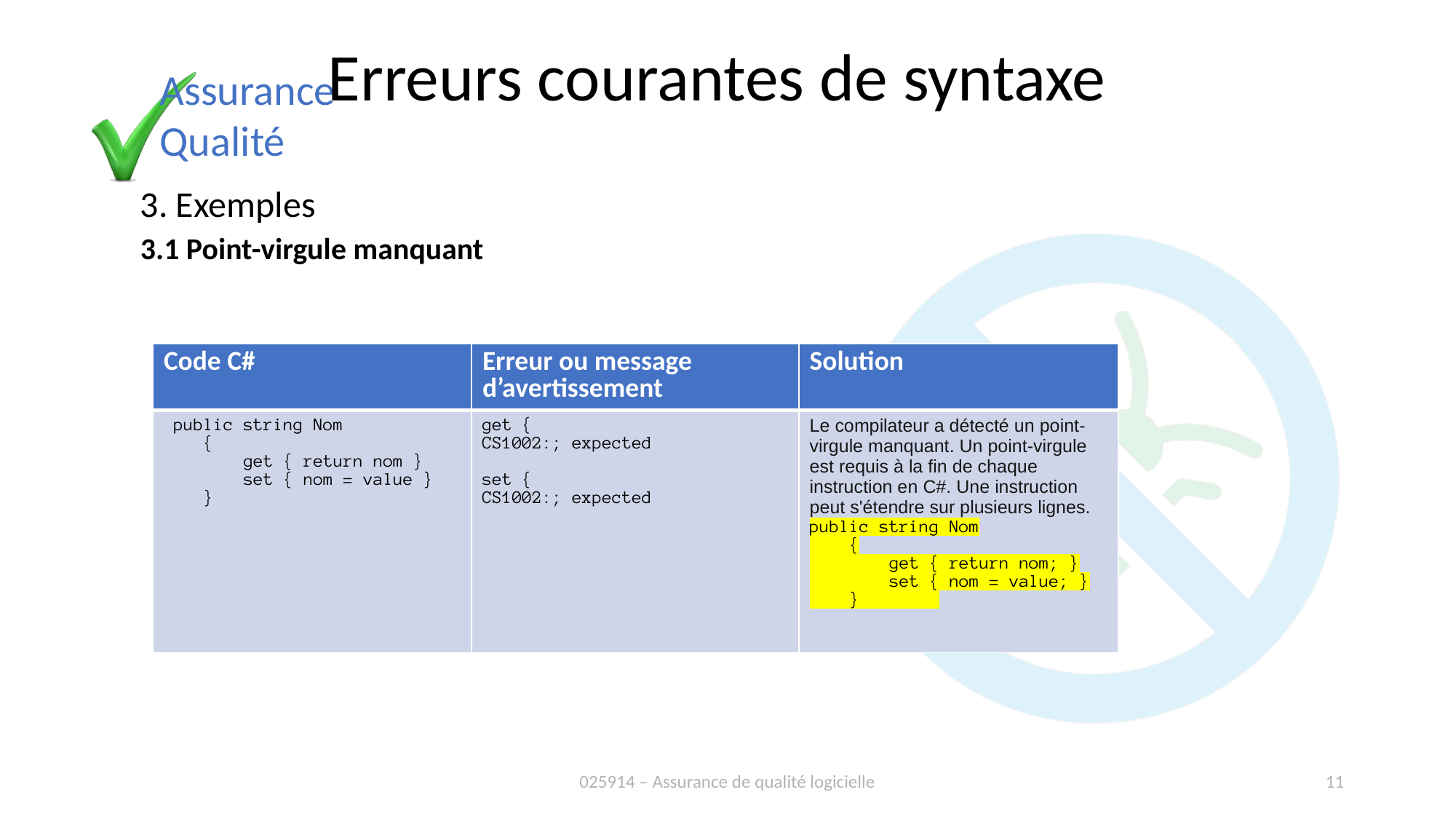

# Erreurs courantes de syntaxe
3. Exemples
3.1 Point-virgule manquant

| Code C# | Erreur ou message d’avertissement | Solution |
| --- | --- | --- |
| public string Nom { get { return nom } set { nom = value } } | get { CS1002:; expected set { CS1002:; expected | Le compilateur a détecté un point-virgule manquant. Un point-virgule est requis à la fin de chaque instruction en C#. Une instruction peut s'étendre sur plusieurs lignes. public string Nom { get { return nom; } set { nom = value; } } |
025914 – Assurance de qualité logicielle
11